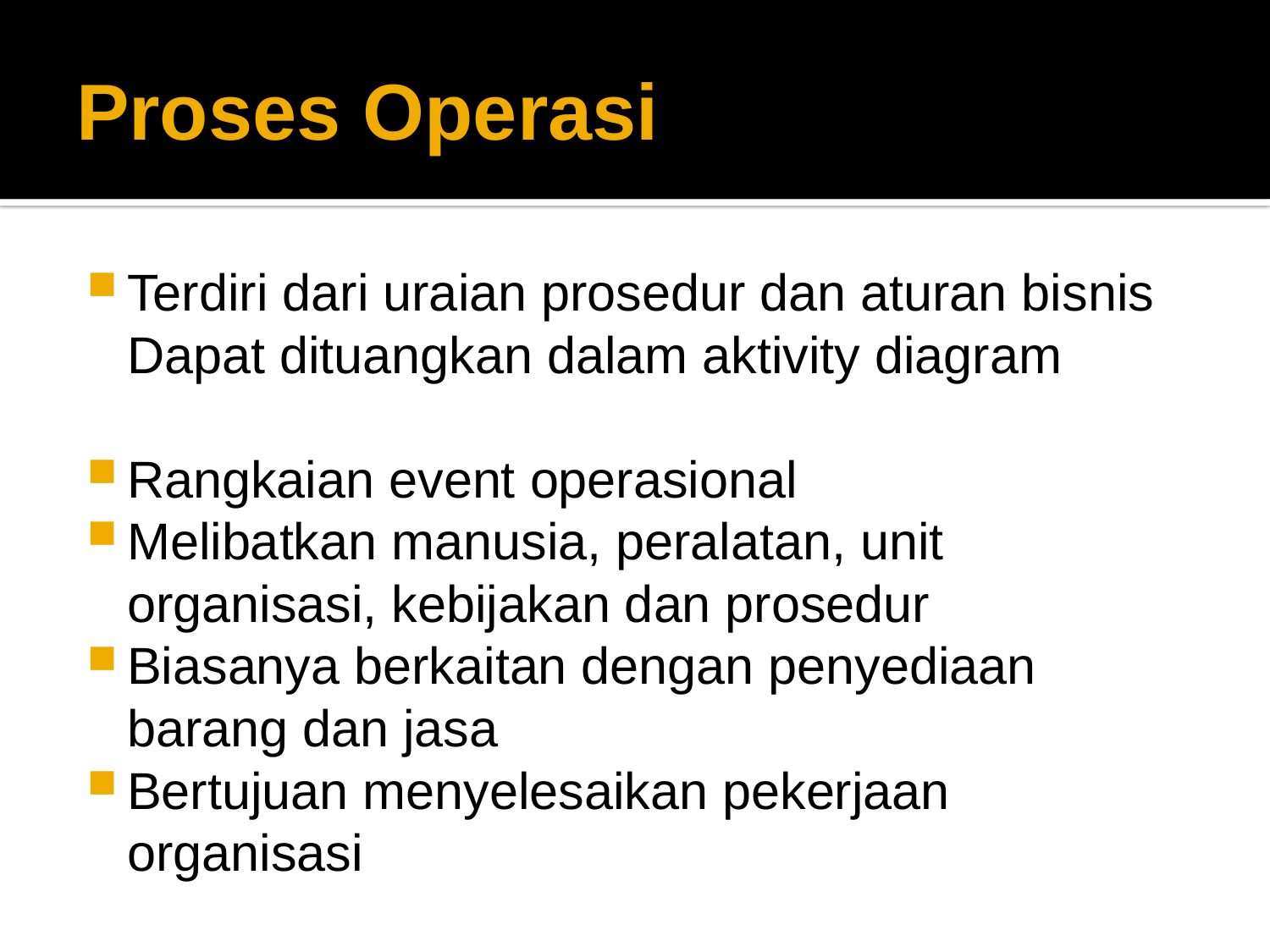

# Proses Operasi
Terdiri dari uraian prosedur dan aturan bisnis
	Dapat dituangkan dalam aktivity diagram

Rangkaian event operasional
Melibatkan manusia, peralatan, unit organisasi, kebijakan dan prosedur
Biasanya berkaitan dengan penyediaan barang dan jasa
Bertujuan menyelesaikan pekerjaan organisasi